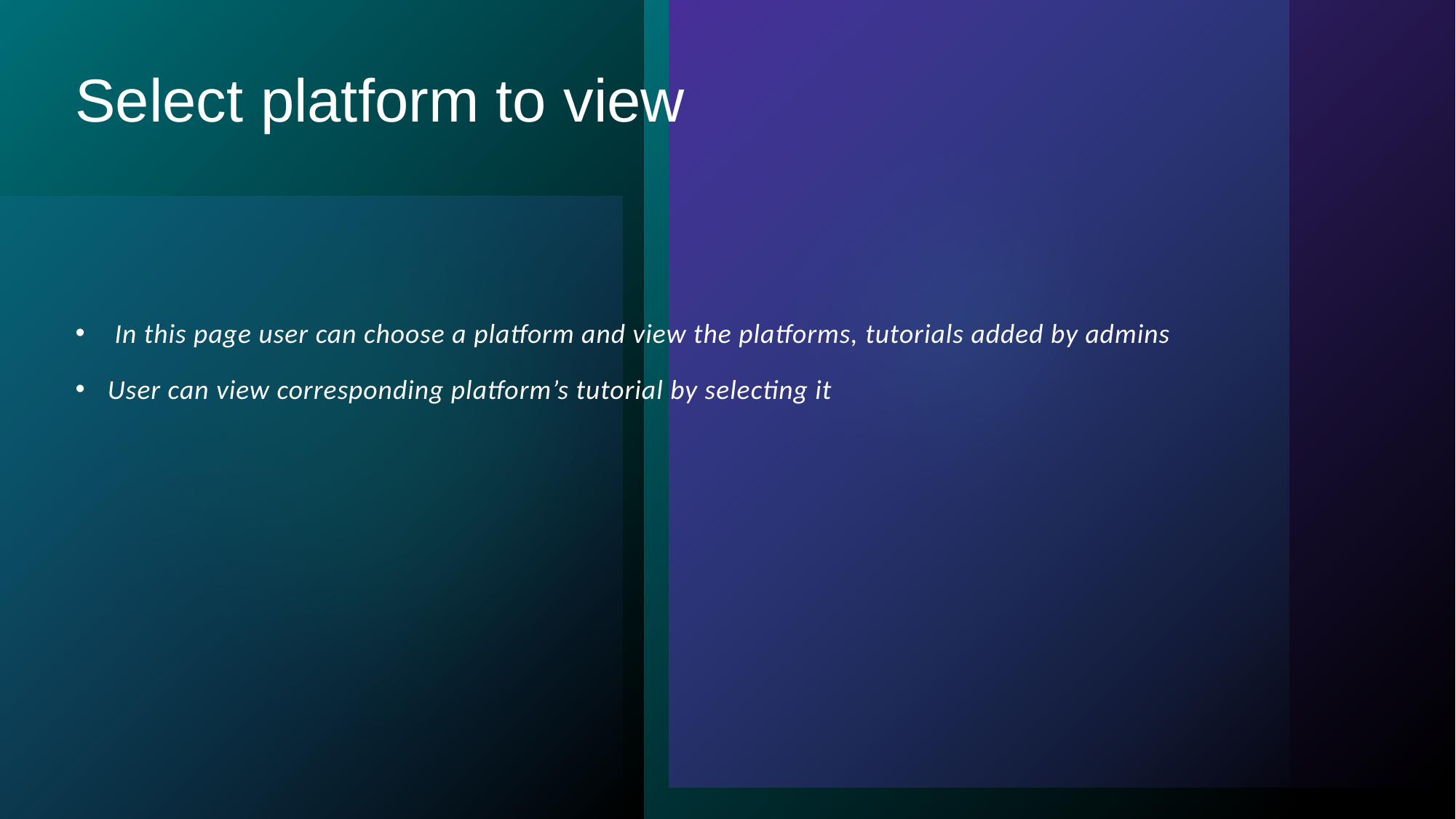

# Select platform to view
 In this page user can choose a platform and view the platforms, tutorials added by admins
User can view corresponding platform’s tutorial by selecting it